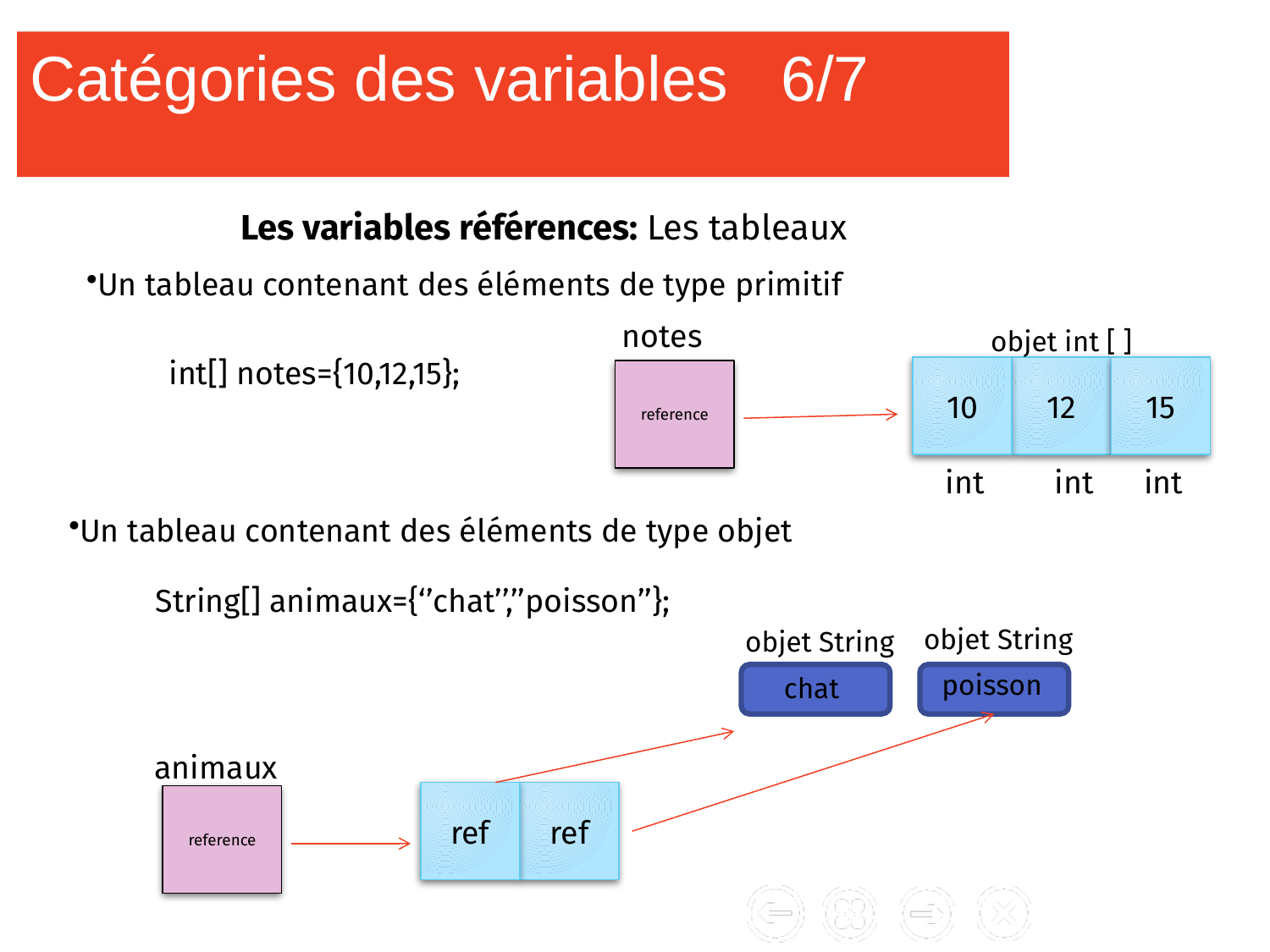

Catégories des variables   6/7
Les variables références: Les tableaux
Un tableau contenant des éléments de type primitif
notes
objet int [ ]
int[] notes={10,12,15};

10
12
15
reference
int
int
int
Un tableau contenant des éléments de type objet
String[] animaux={‘’chat’’,’’poisson’’};

objet String
objet String
poisson

chat

animaux
ref
ref
reference